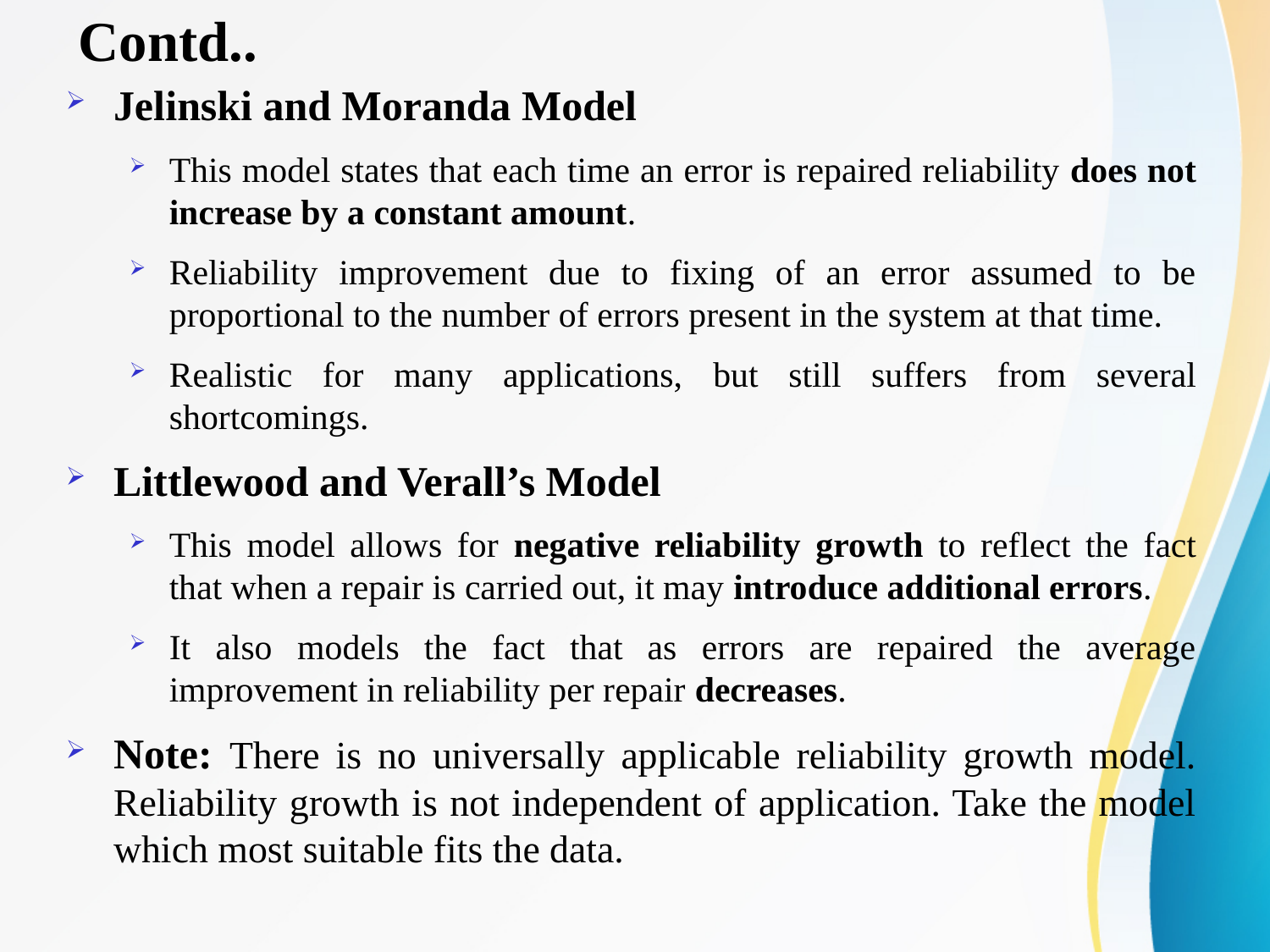

# Contd..
Jelinski and Moranda Model
This model states that each time an error is repaired reliability does not increase by a constant amount.
Reliability improvement due to fixing of an error assumed to be proportional to the number of errors present in the system at that time.
Realistic for many applications, but still suffers from several shortcomings.
Littlewood and Verall’s Model
This model allows for negative reliability growth to reflect the fact that when a repair is carried out, it may introduce additional errors.
It also models the fact that as errors are repaired the average improvement in reliability per repair decreases.
Note: There is no universally applicable reliability growth model. Reliability growth is not independent of application. Take the model which most suitable fits the data.

14